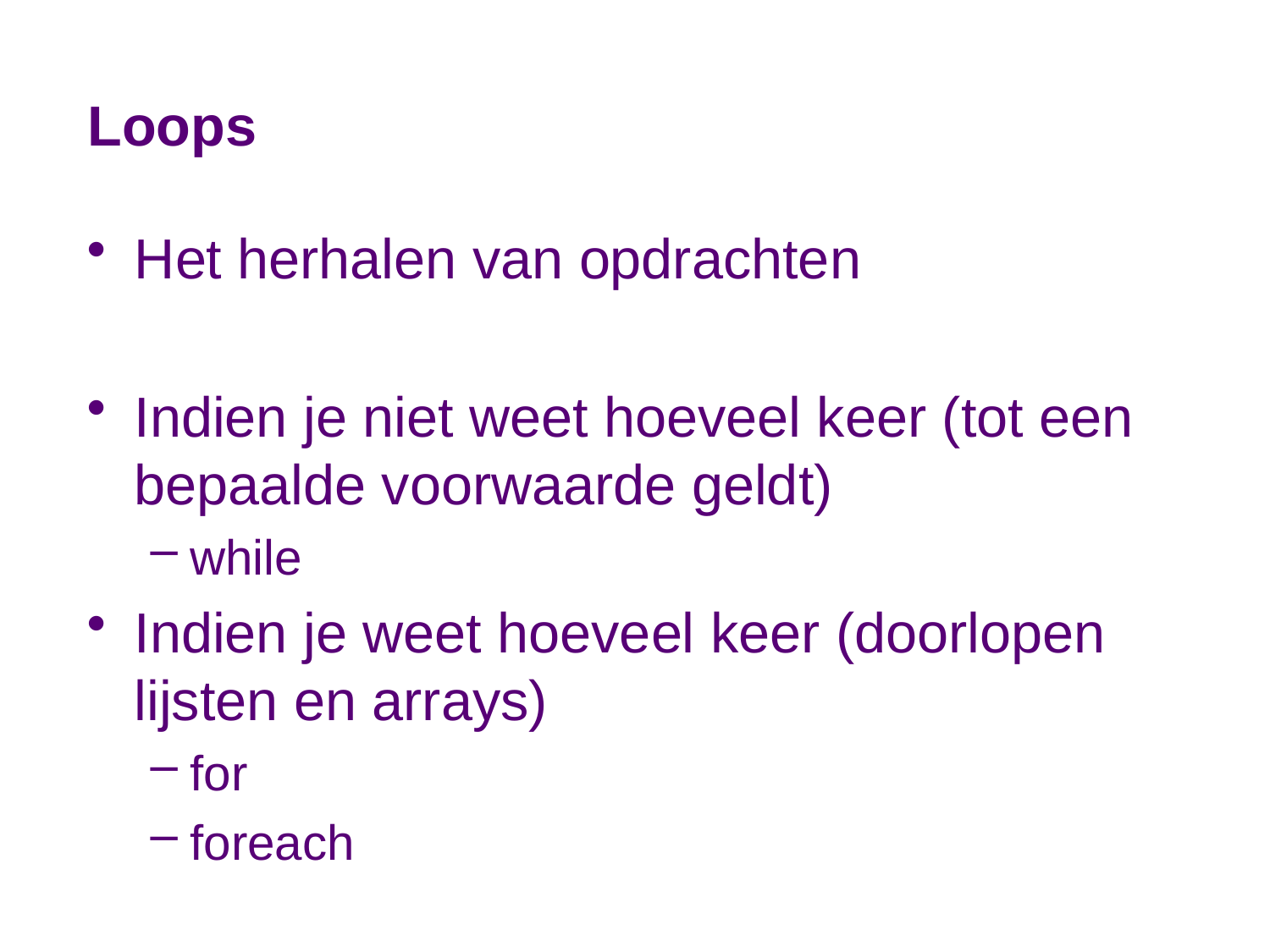

# Loops
Het herhalen van opdrachten

Indien je niet weet hoeveel keer (tot een bepaalde voorwaarde geldt)
while
Indien je weet hoeveel keer (doorlopen lijsten en arrays)
for
foreach